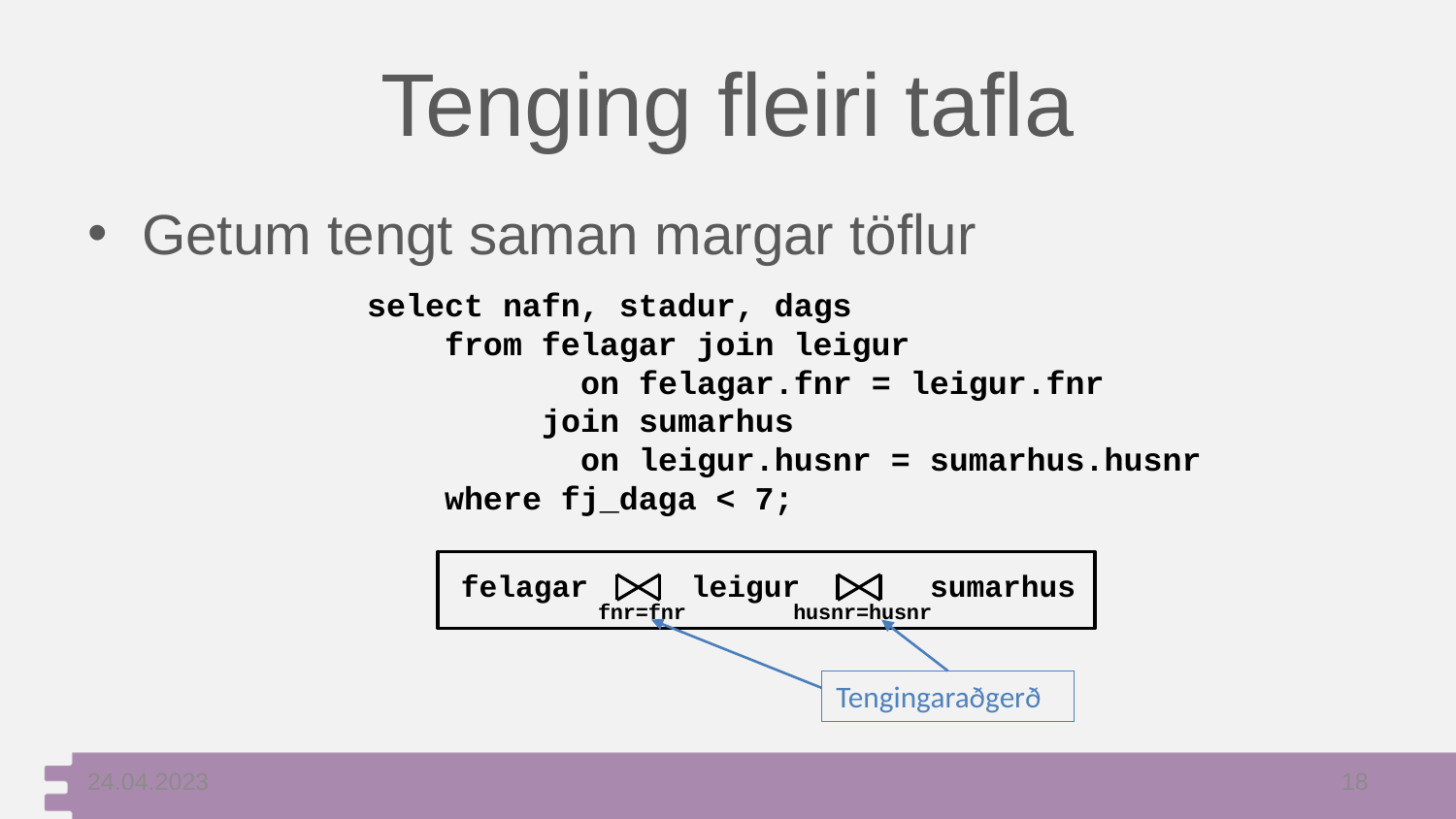

# Tenging fleiri tafla
Getum tengt saman margar töflur
select nafn, stadur, dags
    from felagar join leigur
           on felagar.fnr = leigur.fnr
         join sumarhus
           on leigur.husnr = sumarhus.husnr
    where fj_daga < 7;

felagar
leigur
sumarhus
fnr=fnr
husnr=husnr
Tengingaraðgerð
24.04.2023
18